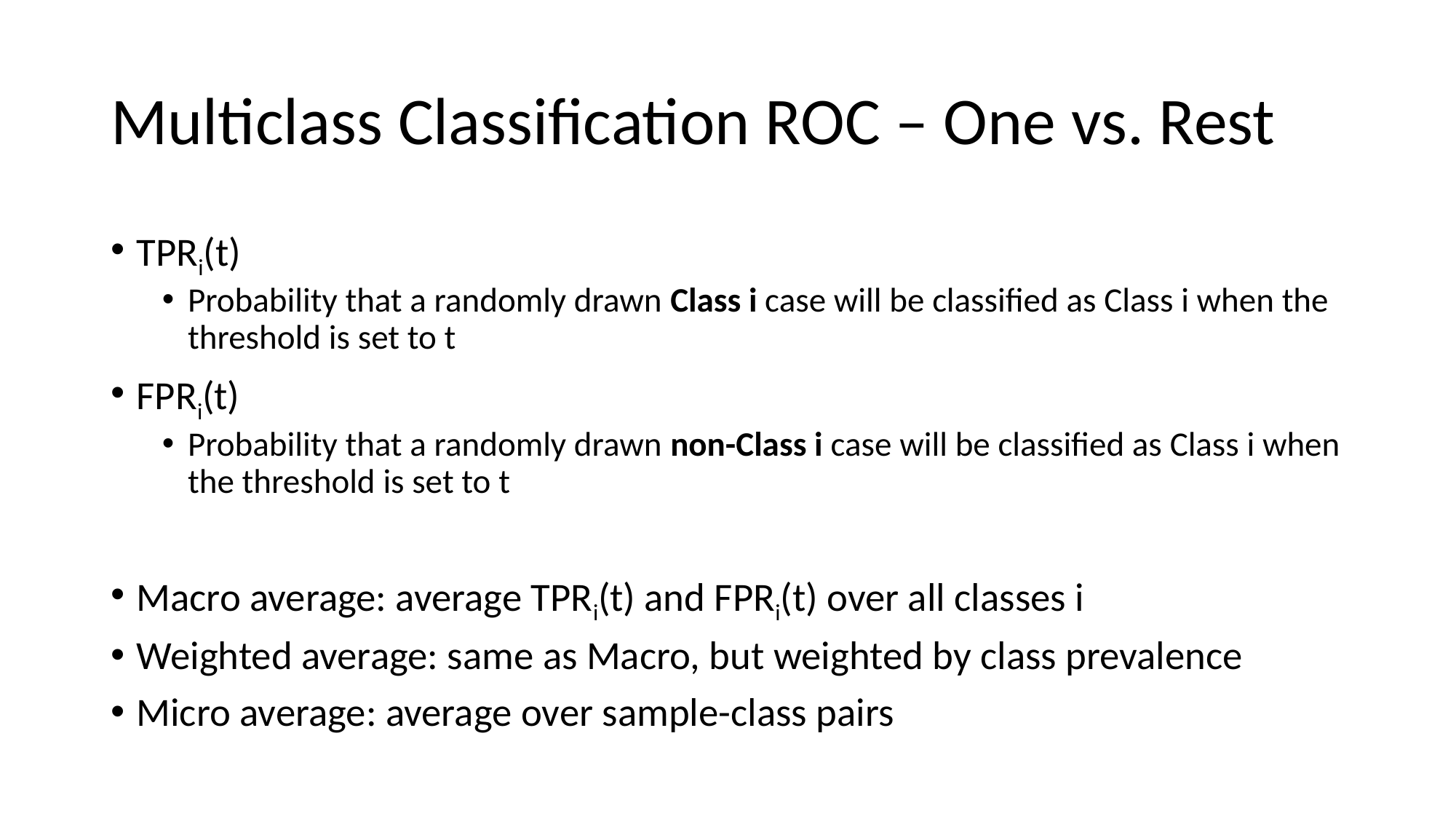

# Multiclass Classification ROC – One vs. Rest
TPRi(t)
Probability that a randomly drawn Class i case will be classified as Class i when the threshold is set to t
FPRi(t)
Probability that a randomly drawn non-Class i case will be classified as Class i when the threshold is set to t

Macro average: average TPRi(t) and FPRi(t) over all classes i
Weighted average: same as Macro, but weighted by class prevalence
Micro average: average over sample-class pairs